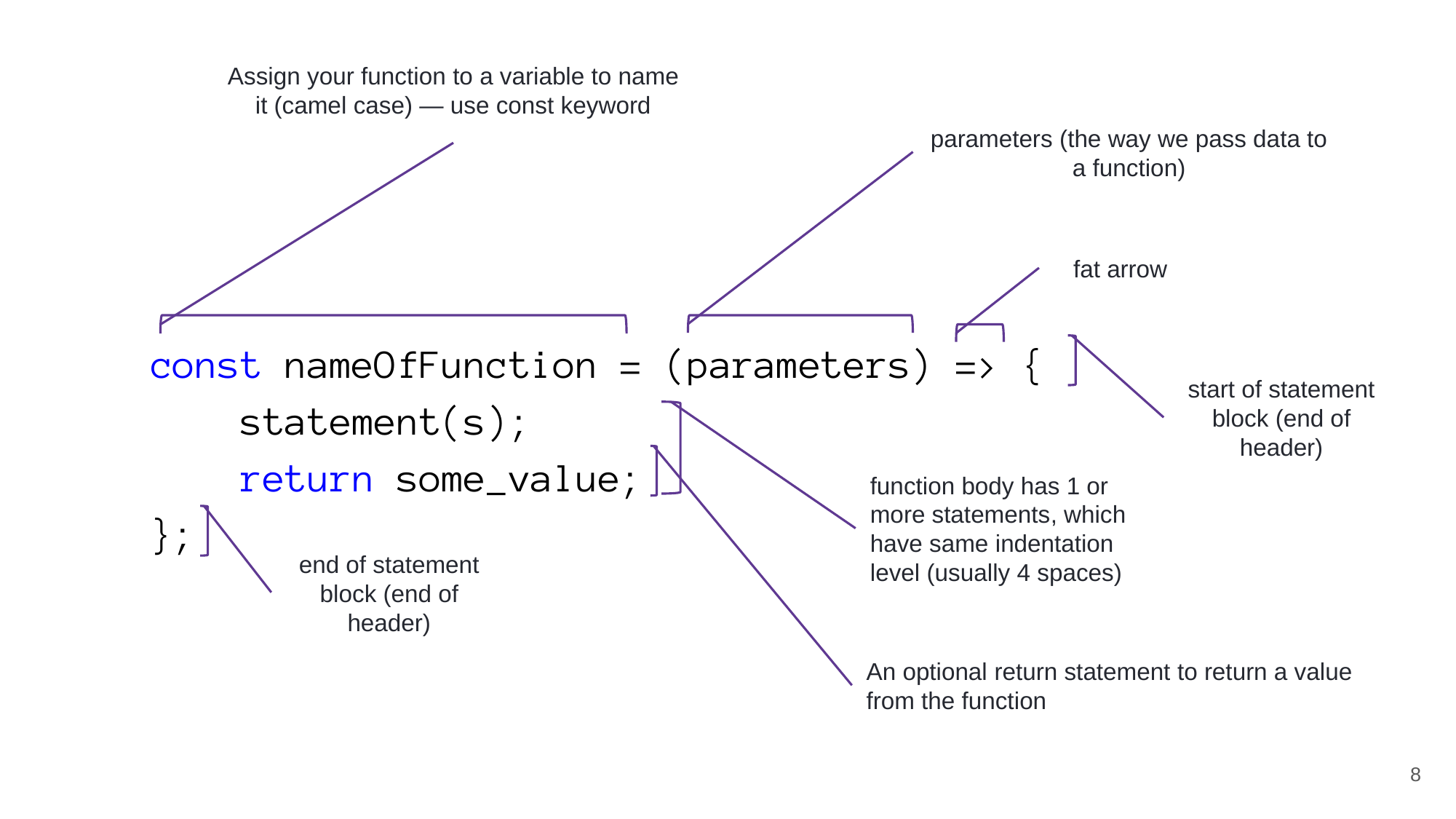

Assign your function to a variable to name it (camel case) — use const keyword

parameters (the way we pass data to a function)

const nameOfFunction = (parameters) => {
    statement(s);
    return some_value;
};
fat arrow

start of statement block (end of header)

function body has 1 or more statements, which have same indentation level (usually 4 spaces)

An optional return statement to return a value from the function

end of statement block (end of header)
8